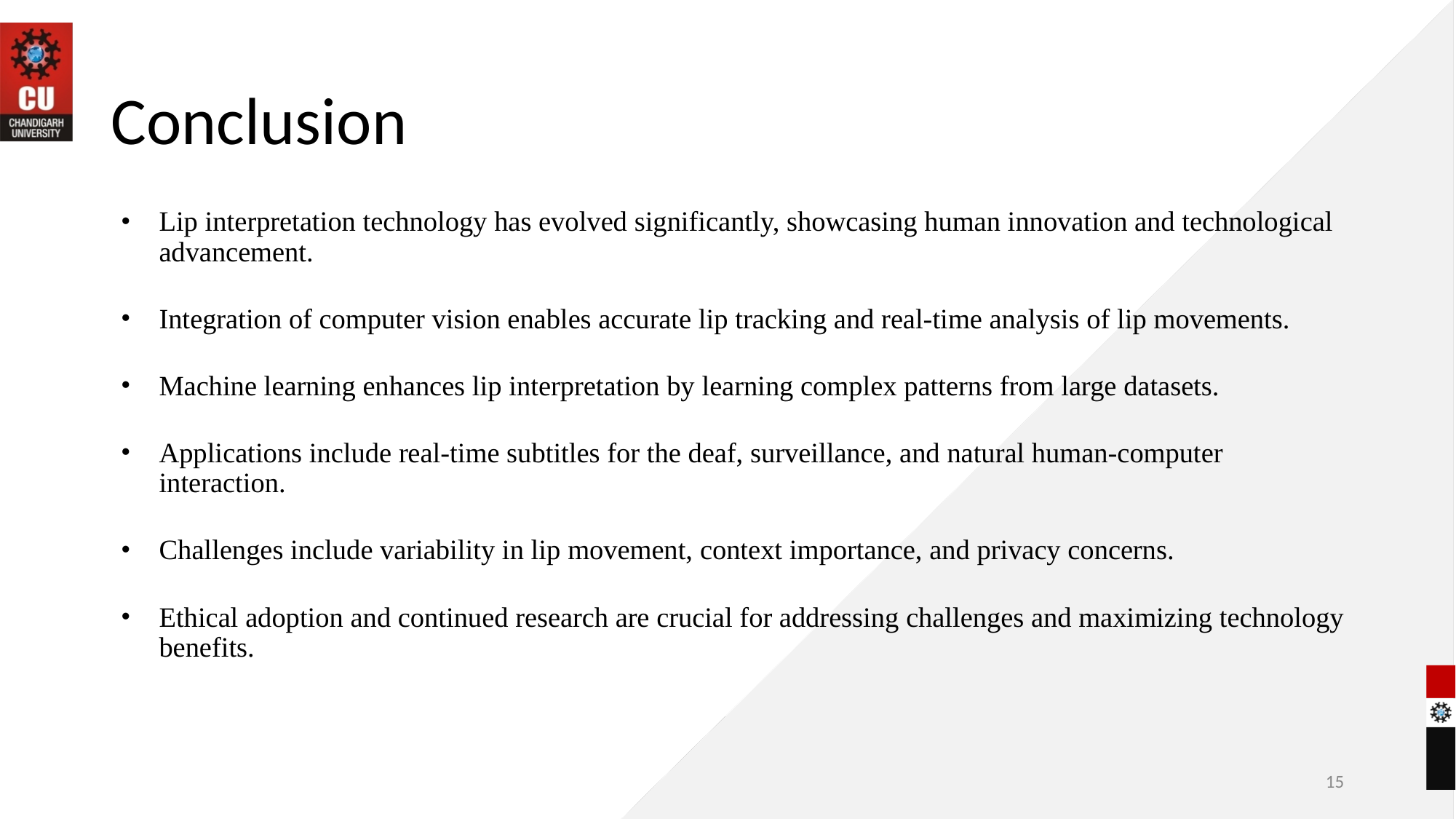

# Conclusion
Lip interpretation technology has evolved significantly, showcasing human innovation and technological advancement.

Integration of computer vision enables accurate lip tracking and real-time analysis of lip movements.

Machine learning enhances lip interpretation by learning complex patterns from large datasets.

Applications include real-time subtitles for the deaf, surveillance, and natural human-computer interaction.

Challenges include variability in lip movement, context importance, and privacy concerns.

Ethical adoption and continued research are crucial for addressing challenges and maximizing technology benefits.

15